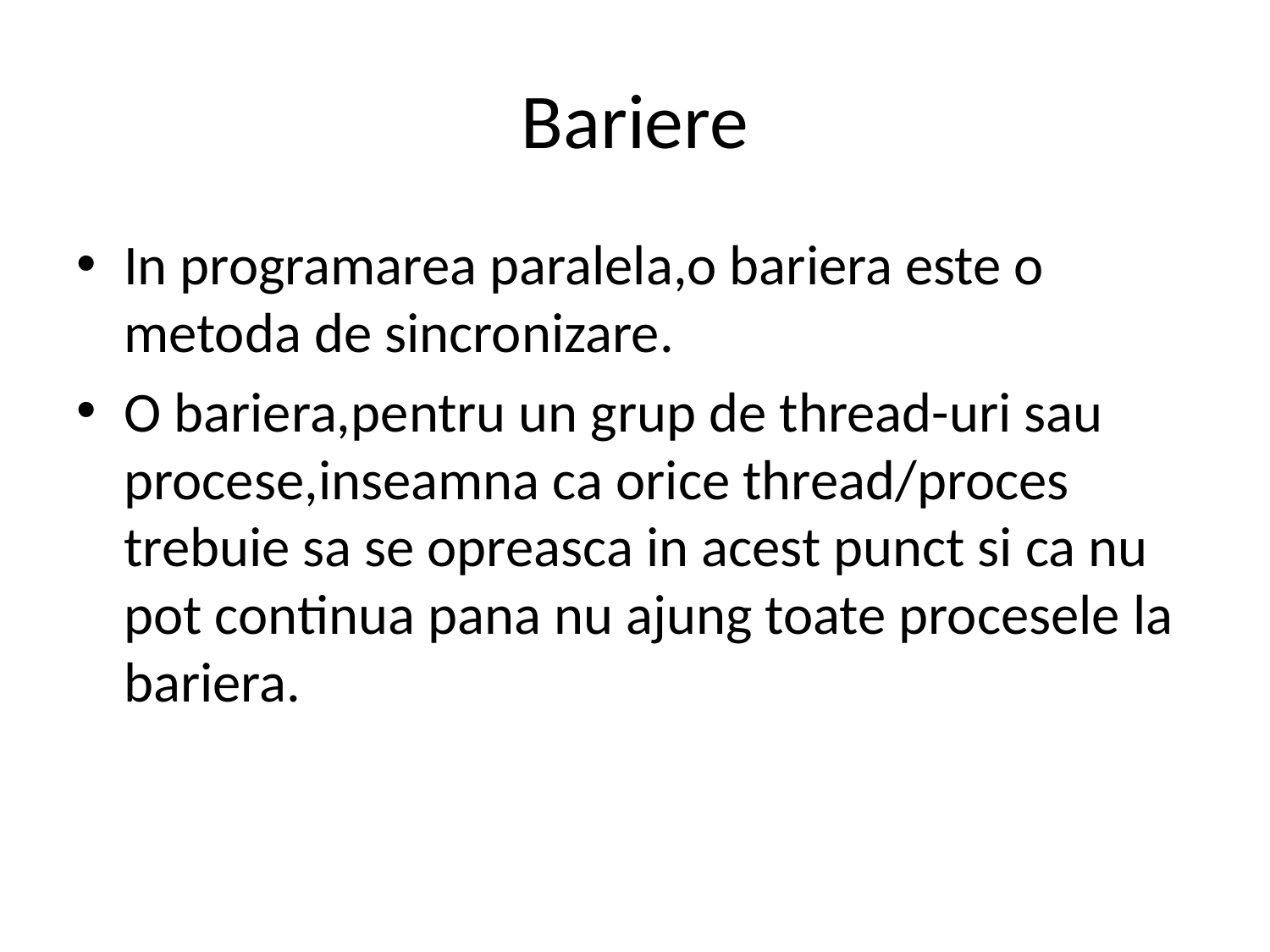

# Bariere
In programarea paralela,o bariera este o metoda de sincronizare.
O bariera,pentru un grup de thread-uri sau procese,inseamna ca orice thread/proces trebuie sa se opreasca in acest punct si ca nu pot continua pana nu ajung toate procesele la bariera.